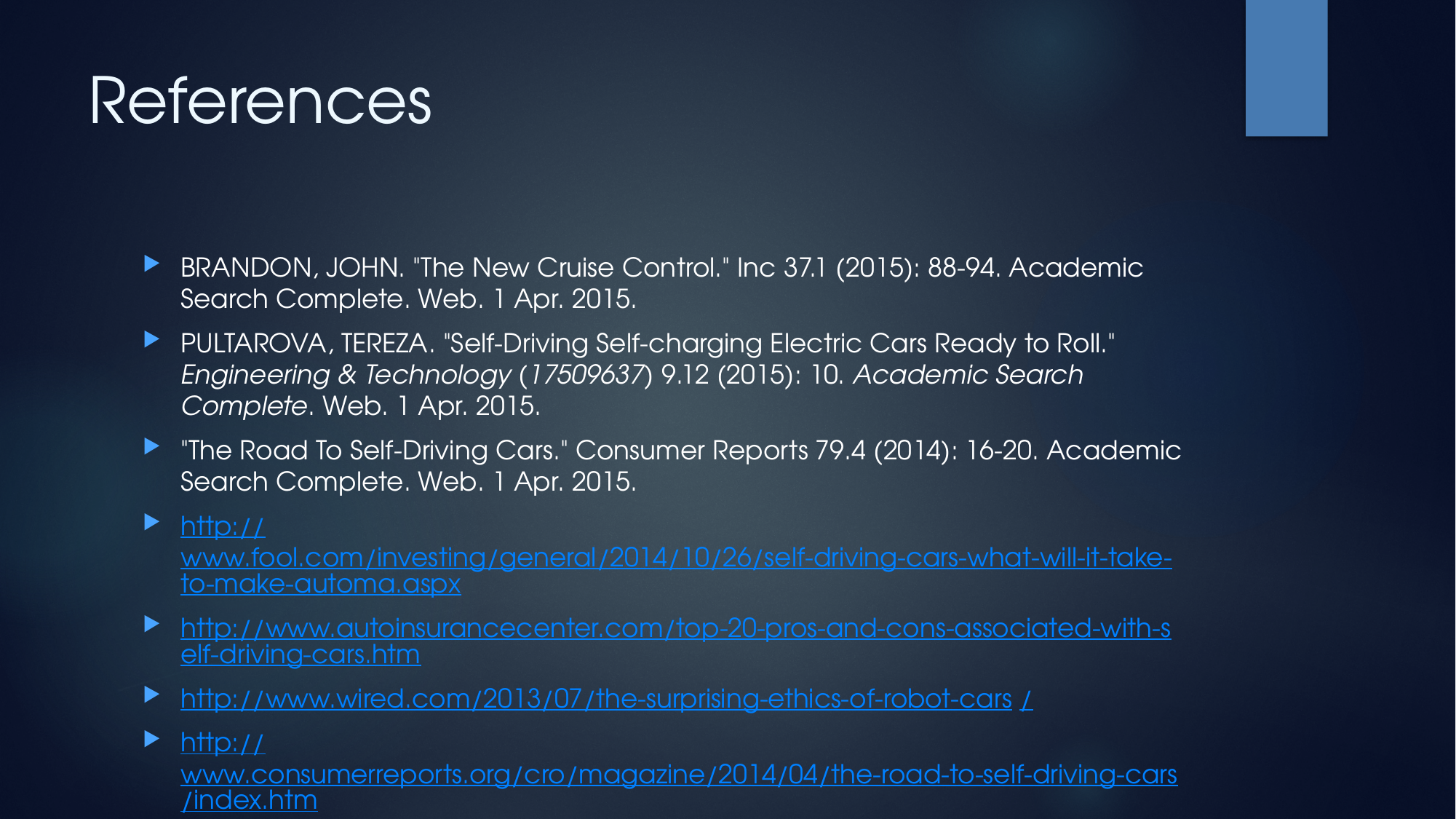

# References
BRANDON, JOHN. "The New Cruise Control." Inc 37.1 (2015): 88-94. Academic Search Complete. Web. 1 Apr. 2015.
PULTAROVA, TEREZA. "Self-Driving Self-charging Electric Cars Ready to Roll." Engineering & Technology (17509637) 9.12 (2015): 10. Academic Search Complete. Web. 1 Apr. 2015.
"The Road To Self-Driving Cars." Consumer Reports 79.4 (2014): 16-20. Academic Search Complete. Web. 1 Apr. 2015.
http://www.fool.com/investing/general/2014/10/26/self-driving-cars-what-will-it-take-to-make-automa.aspx
http://www.autoinsurancecenter.com/top-20-pros-and-cons-associated-with-self-driving-cars.htm
http://www.wired.com/2013/07/the-surprising-ethics-of-robot-cars/
http://www.consumerreports.org/cro/magazine/2014/04/the-road-to-self-driving-cars/index.htm